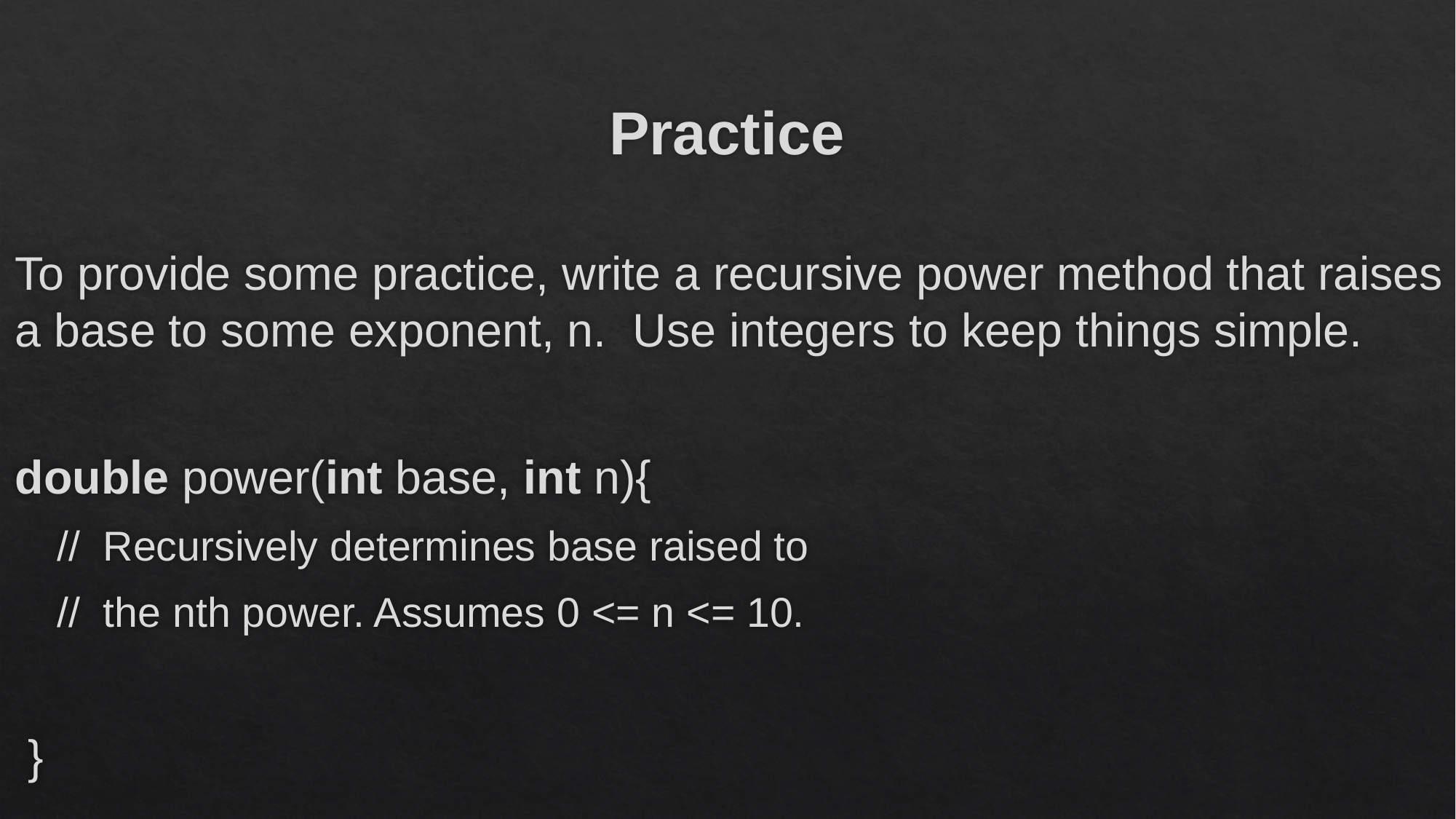

# Practice
To provide some practice, write a recursive power method that raises a base to some exponent, n.  Use integers to keep things simple.

double power(int base, int n){
//  Recursively determines base raised to
//  the nth power. Assumes 0 <= n <= 10.

 }